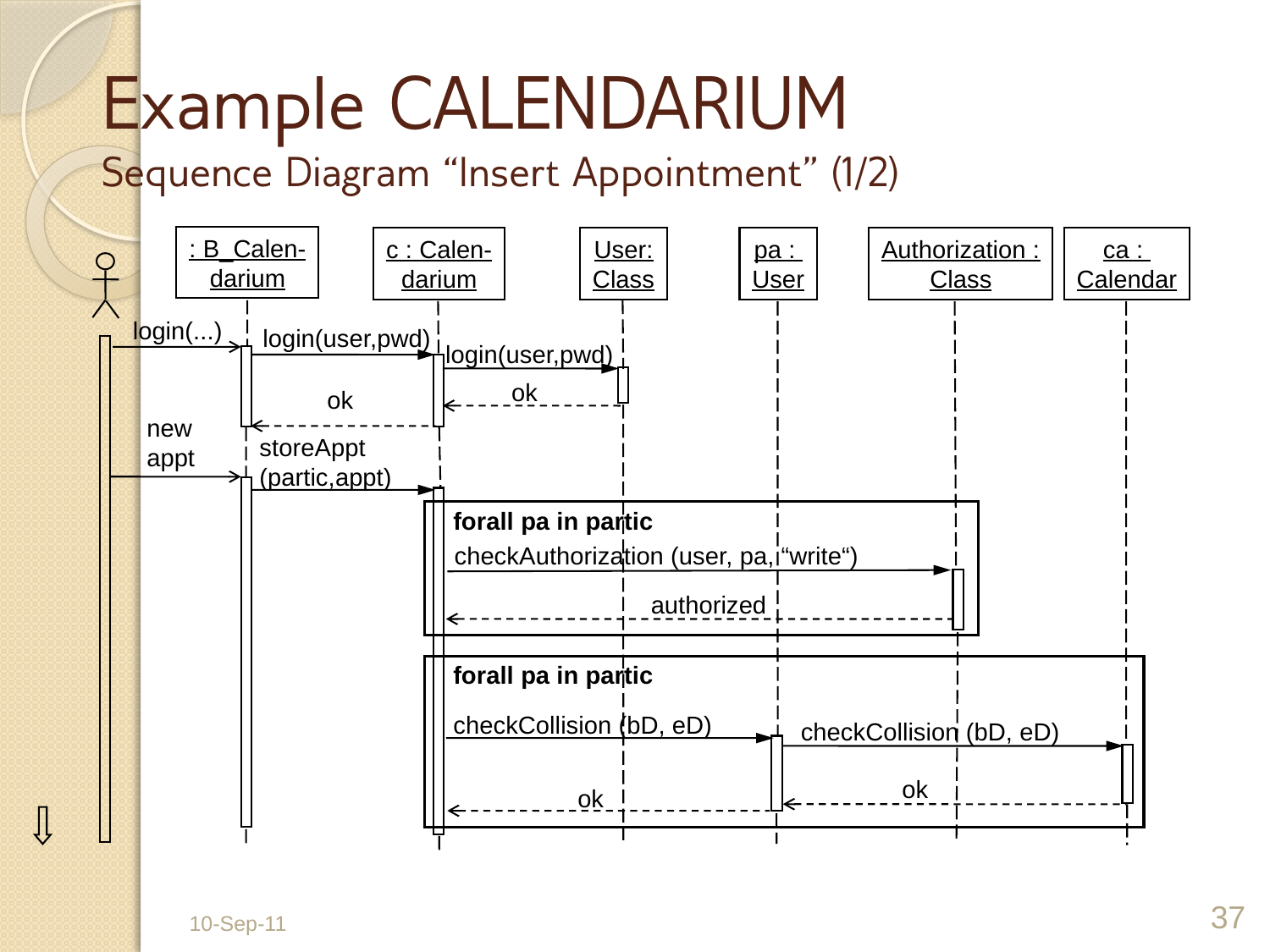

# Example CALENDARIUM Sequence Diagram “Insert Appointment” (1/2)
: B_Calen-
darium
c : Calen-
darium
User:
Class
pa :
User
Authorization :
Class
ca :
Calendar

login(...)
login(user,pwd)
login(user,pwd)

ok
ok

new
appt
storeAppt
(partic,appt)

forall pa in partic

checkAuthorization (user, pa, “write“)

authorized

forall pa in partic

checkCollision (bD, eD)
checkCollision (bD, eD)

ok
ok

10-Sep-11
37